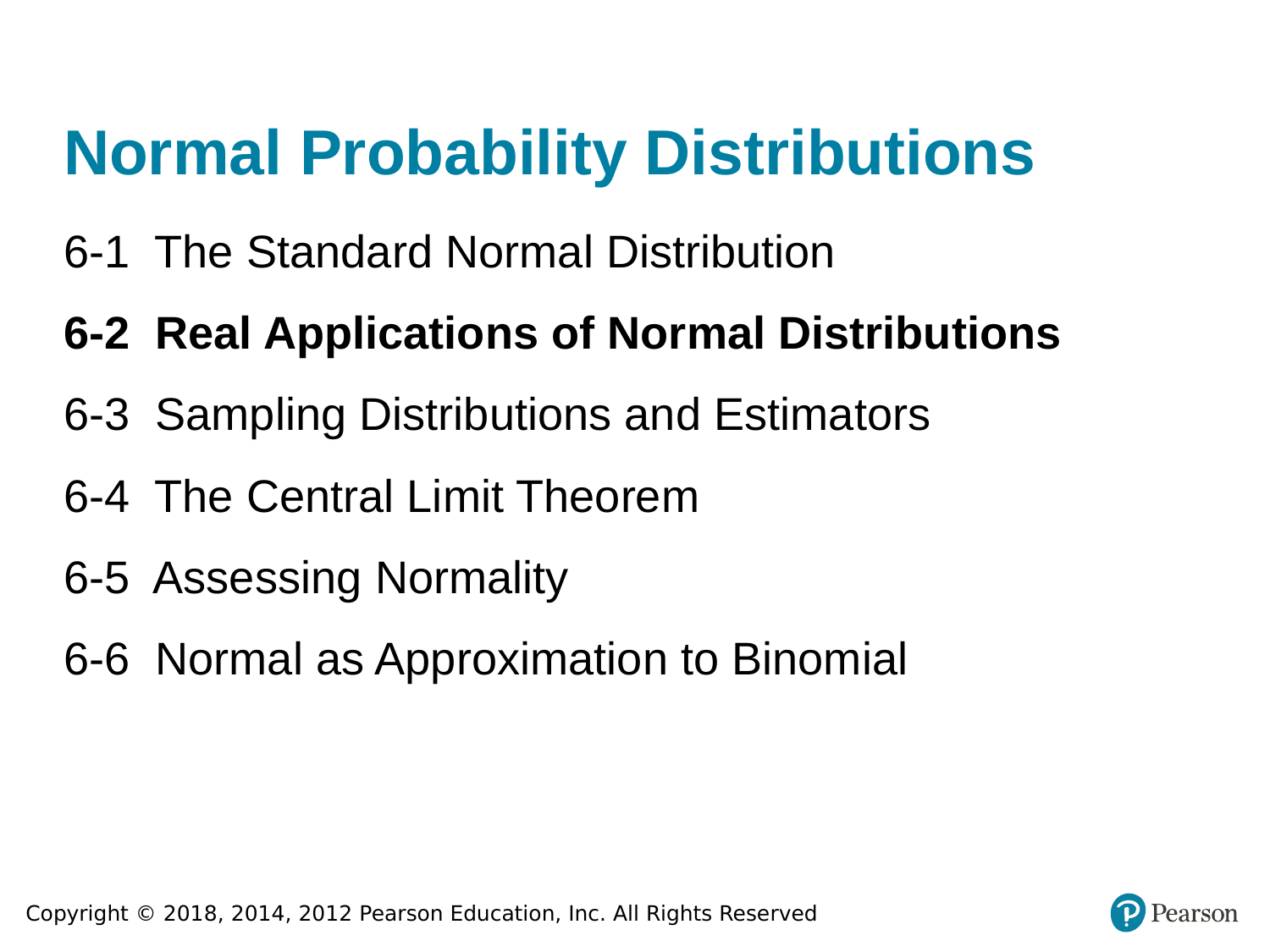

# Normal Probability Distributions
6-1  The Standard Normal Distribution
6-2  Real Applications of Normal Distributions
6-3  Sampling Distributions and Estimators
6-4  The Central Limit Theorem
6-5  Assessing Normality
6-6  Normal as Approximation to Binomial